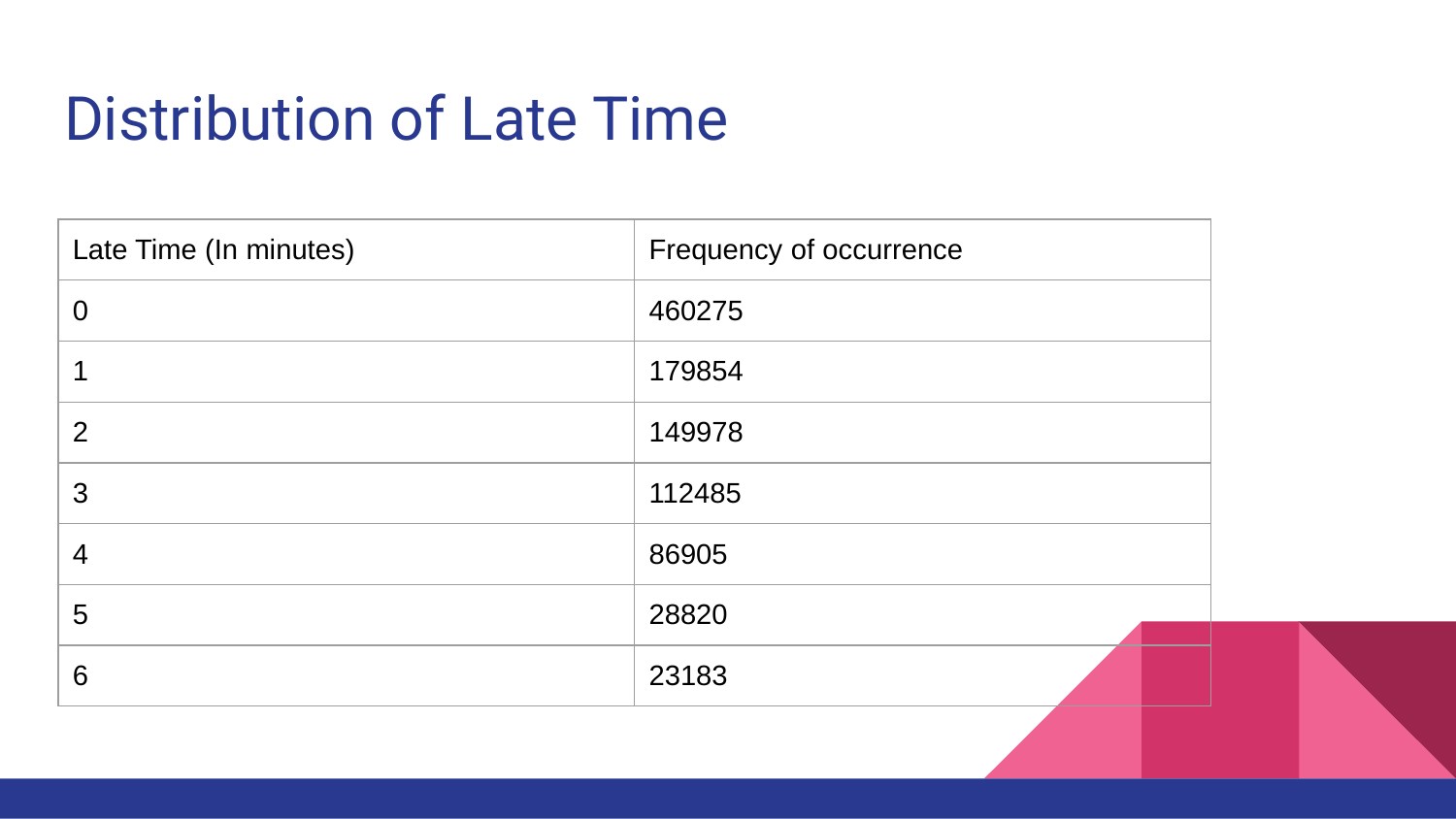

# Distribution of Late Time

| Late Time (In minutes) | Frequency of occurrence |
| --- | --- |
| 0 | 460275 |
| 1 | 179854 |
| 2 | 149978 |
| 3 | 112485 |
| 4 | 86905 |
| 5 | 28820 |
| 6 | 23183 |